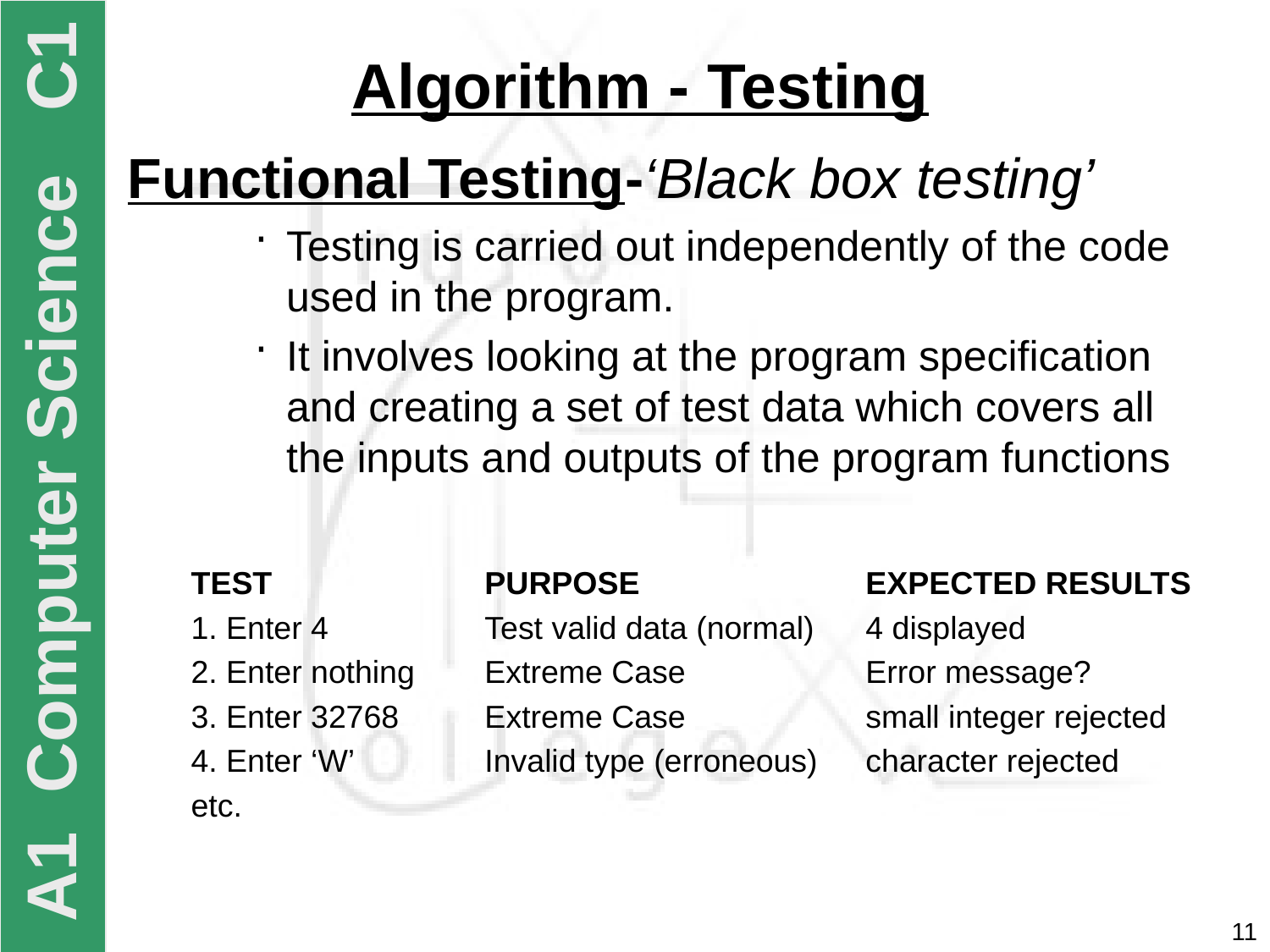

# Algorithm - Testing
Functional Testing-‘Black box testing’
Testing is carried out independently of the code used in the program.
It involves looking at the program specification and creating a set of test data which covers all the inputs and outputs of the program functions

TEST		PURPOSE		EXPECTED RESULTS
1. Enter 4		Test valid data (normal)	4 displayed
2. Enter nothing	Extreme Case		Error message?
3. Enter 32768	Extreme Case		small integer rejected
4. Enter ‘W’		Invalid type (erroneous)	character rejected
etc.
11